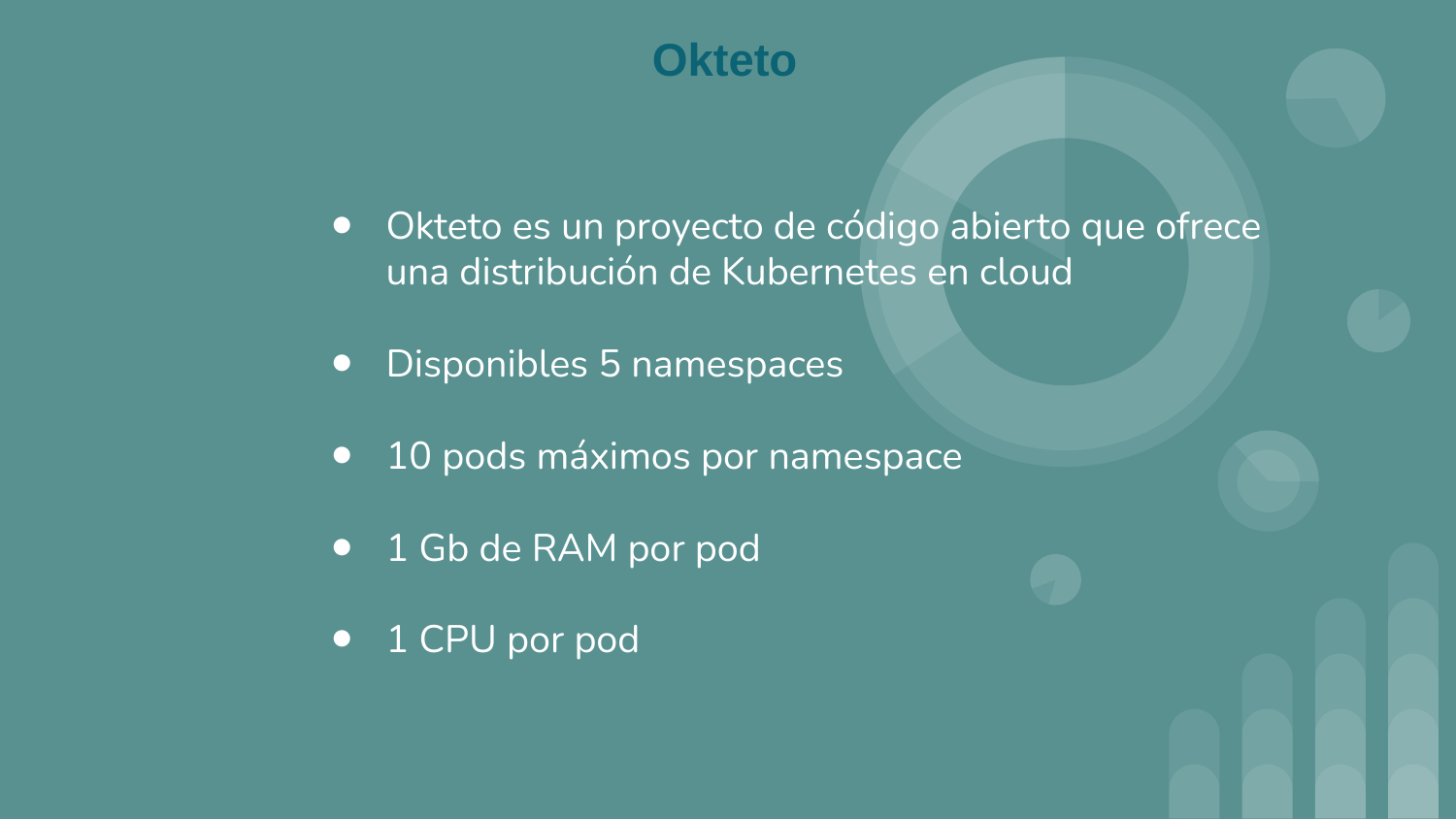

# Okteto
Okteto es un proyecto de código abierto que ofrece una distribución de Kubernetes en cloud

Disponibles 5 namespaces

10 pods máximos por namespace

1 Gb de RAM por pod

1 CPU por pod